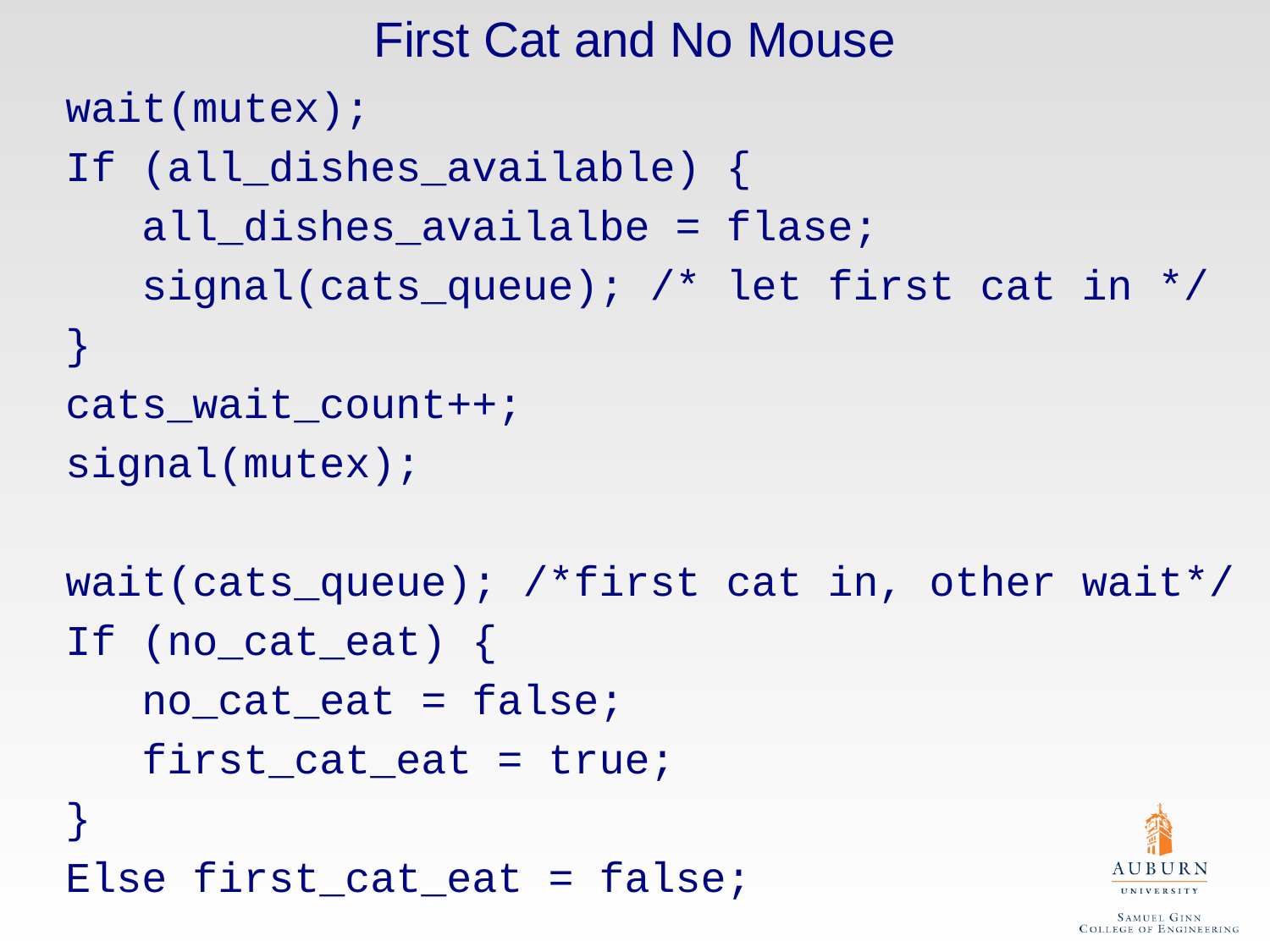

# First Cat and No Mouse
wait(mutex);
If (all_dishes_available) {
   all_dishes_availalbe = flase;
   signal(cats_queue); /* let first cat in */
}
cats_wait_count++;
signal(mutex);

wait(cats_queue); /*first cat in, other wait*/
If (no_cat_eat) {
   no_cat_eat = false;
   first_cat_eat = true;
}
Else first_cat_eat = false;